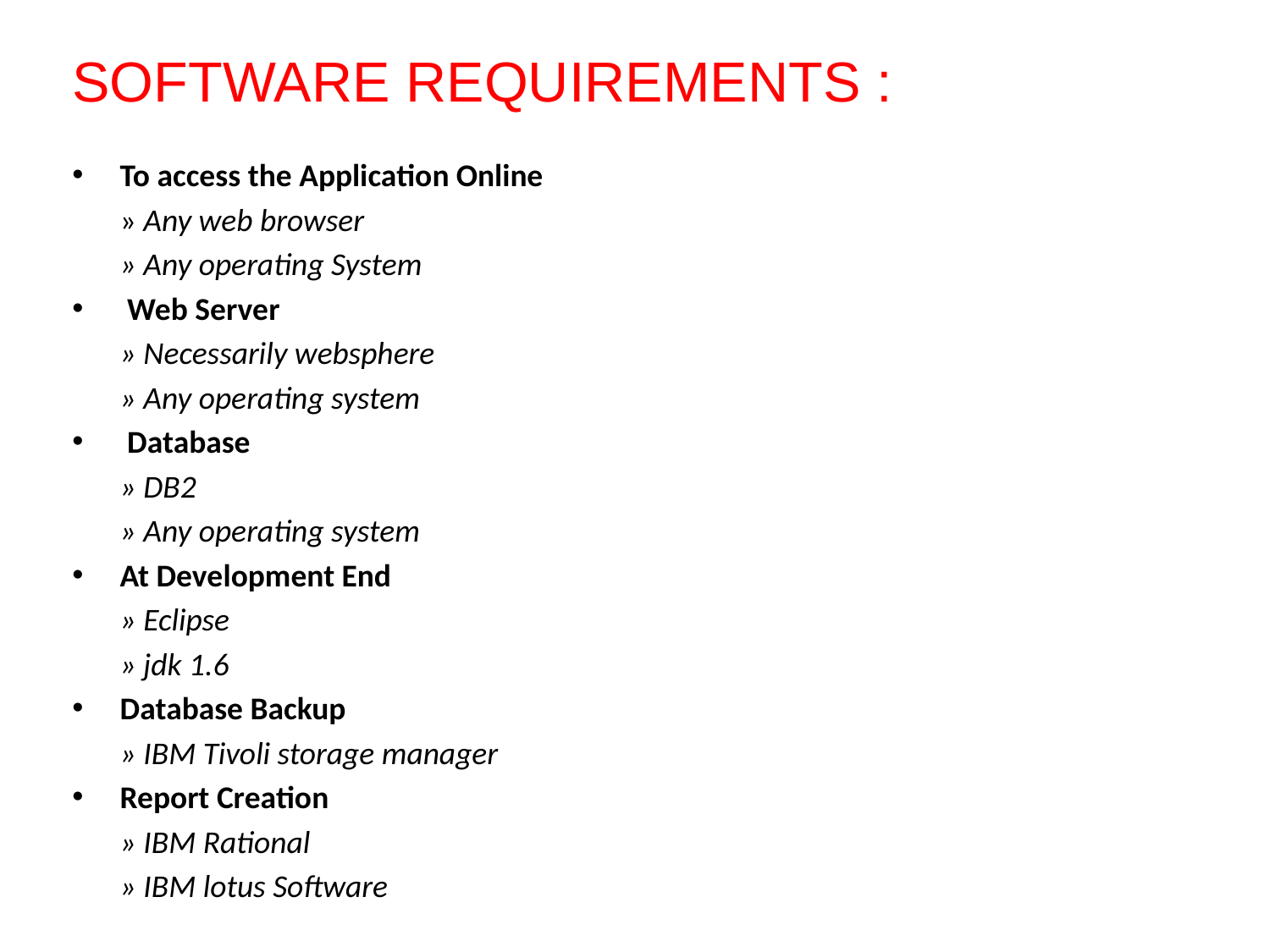

# SOFTWARE REQUIREMENTS :
To access the Application Online
	» Any web browser
	» Any operating System
 Web Server
	» Necessarily websphere
	» Any operating system
 Database
	» DB2
	» Any operating system
At Development End
	» Eclipse
	» jdk 1.6
Database Backup
	» IBM Tivoli storage manager
Report Creation
	» IBM Rational
	» IBM lotus Software